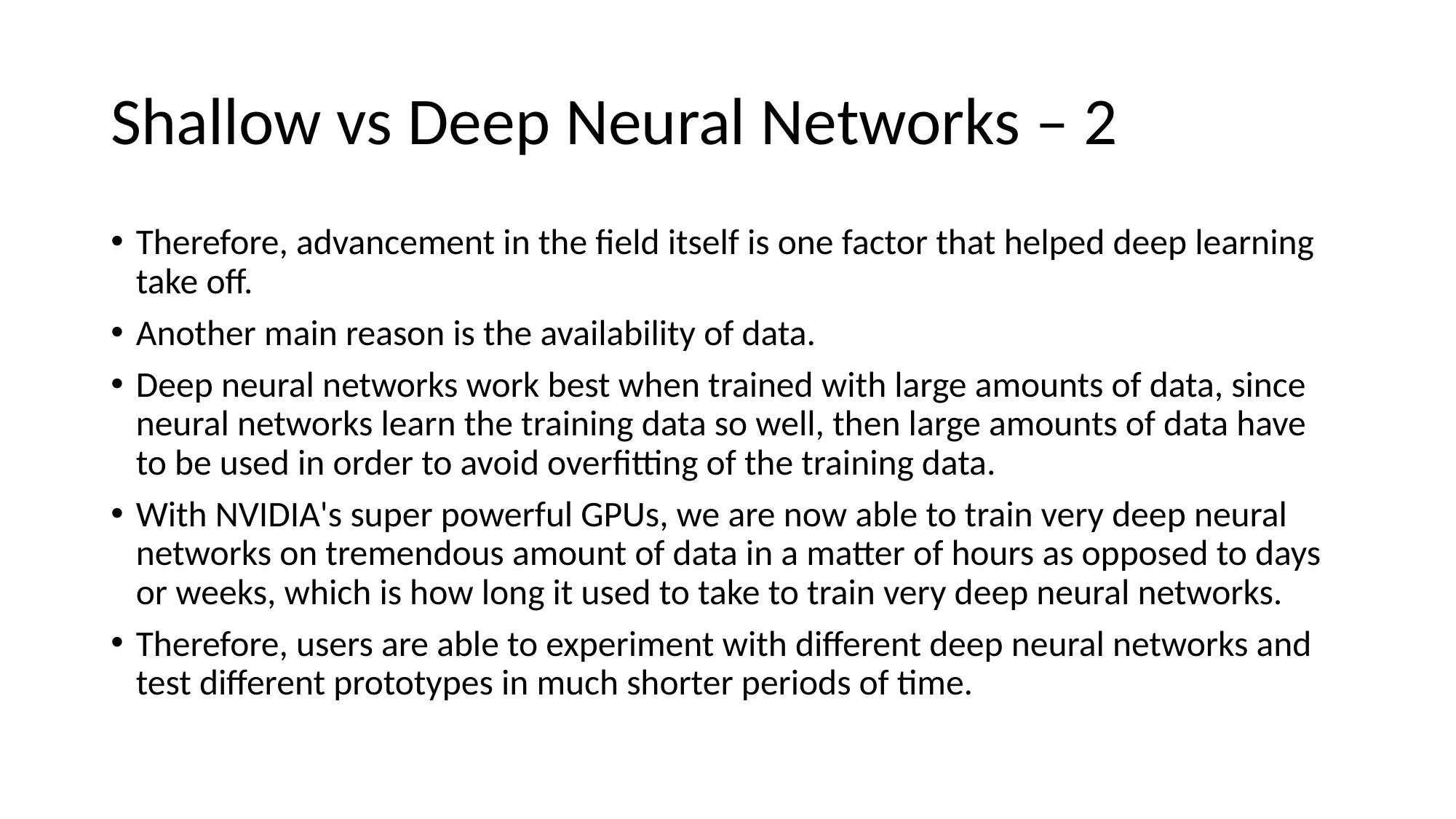

# Shallow vs Deep Neural Networks – 2
Therefore, advancement in the field itself is one factor that helped deep learning take off.
Another main reason is the availability of data.
Deep neural networks work best when trained with large amounts of data, since neural networks learn the training data so well, then large amounts of data have to be used in order to avoid overfitting of the training data.
With NVIDIA's super powerful GPUs, we are now able to train very deep neural networks on tremendous amount of data in a matter of hours as opposed to days or weeks, which is how long it used to take to train very deep neural networks.
Therefore, users are able to experiment with different deep neural networks and test different prototypes in much shorter periods of time.